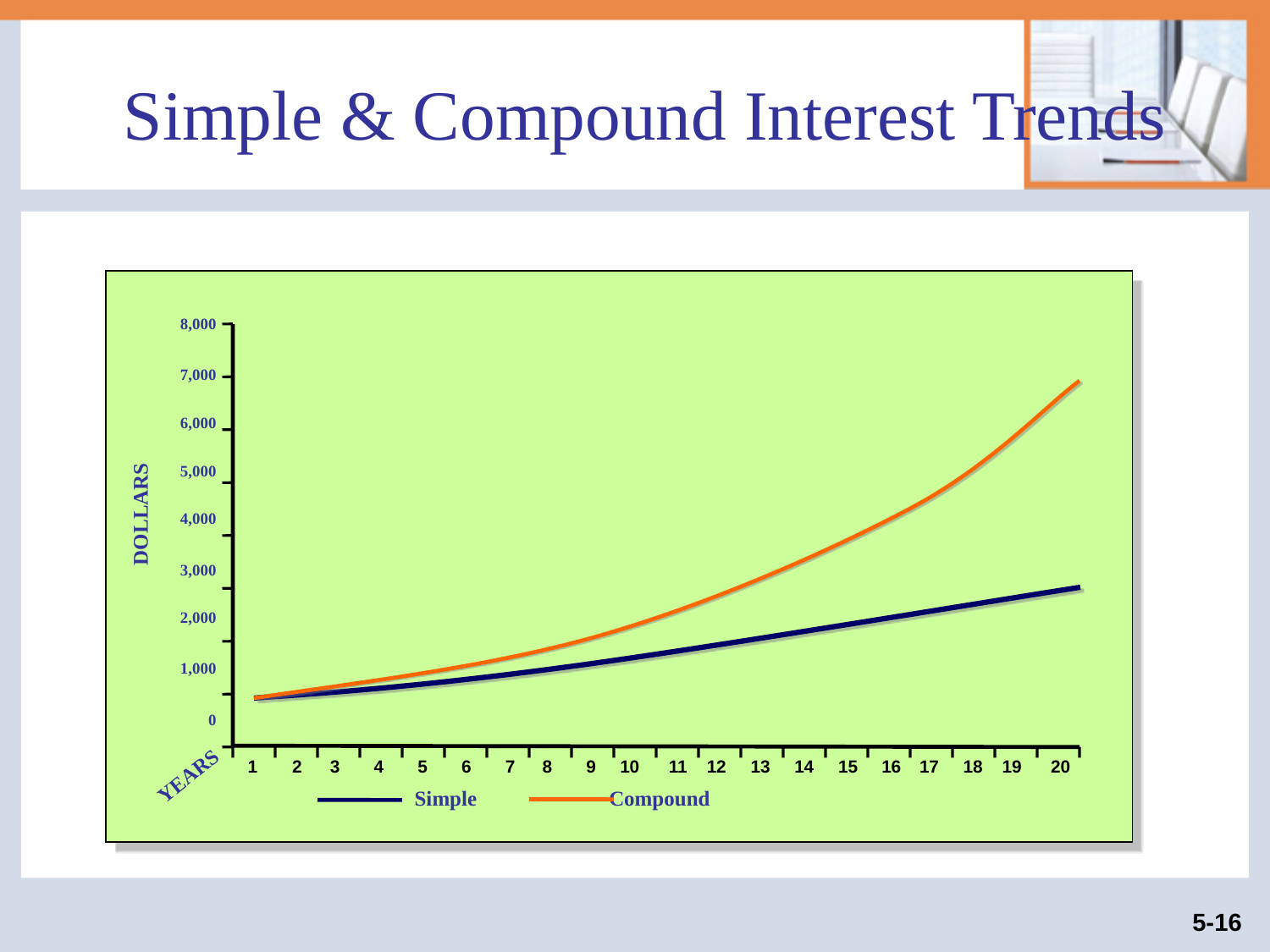

Simple & Compound Interest Trends

8,000

7,000

6,000

5,000

4,000

3,000

2,000

1,000

0

DOLLARS

YEARS

	    1	2	  3	       4	       5	       6	       7	   8	       9	    10	      11	    12	     13	     14	     15	16	  17	     18	    19      20

Simple                         Compound

Formula		SI = P0(i)(n)
	SI:	Simple Interest
	P0:	Deposit today (t=0)
	i:		Interest Rate per Period
	n:	Number of Time Periods
5-16